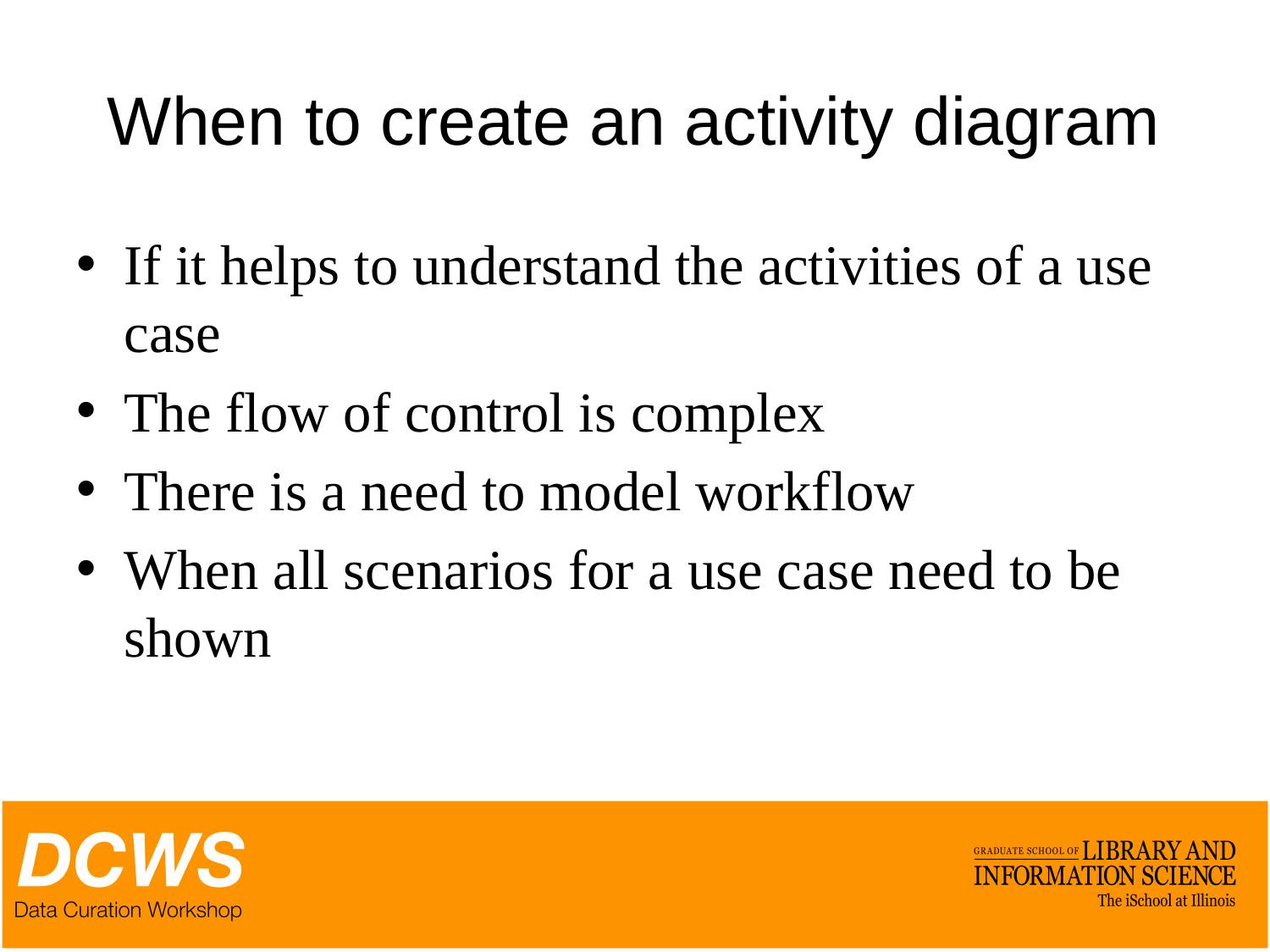

# When to create an activity diagram
If it helps to understand the activities of a use case
The flow of control is complex
There is a need to model workflow
When all scenarios for a use case need to be shown